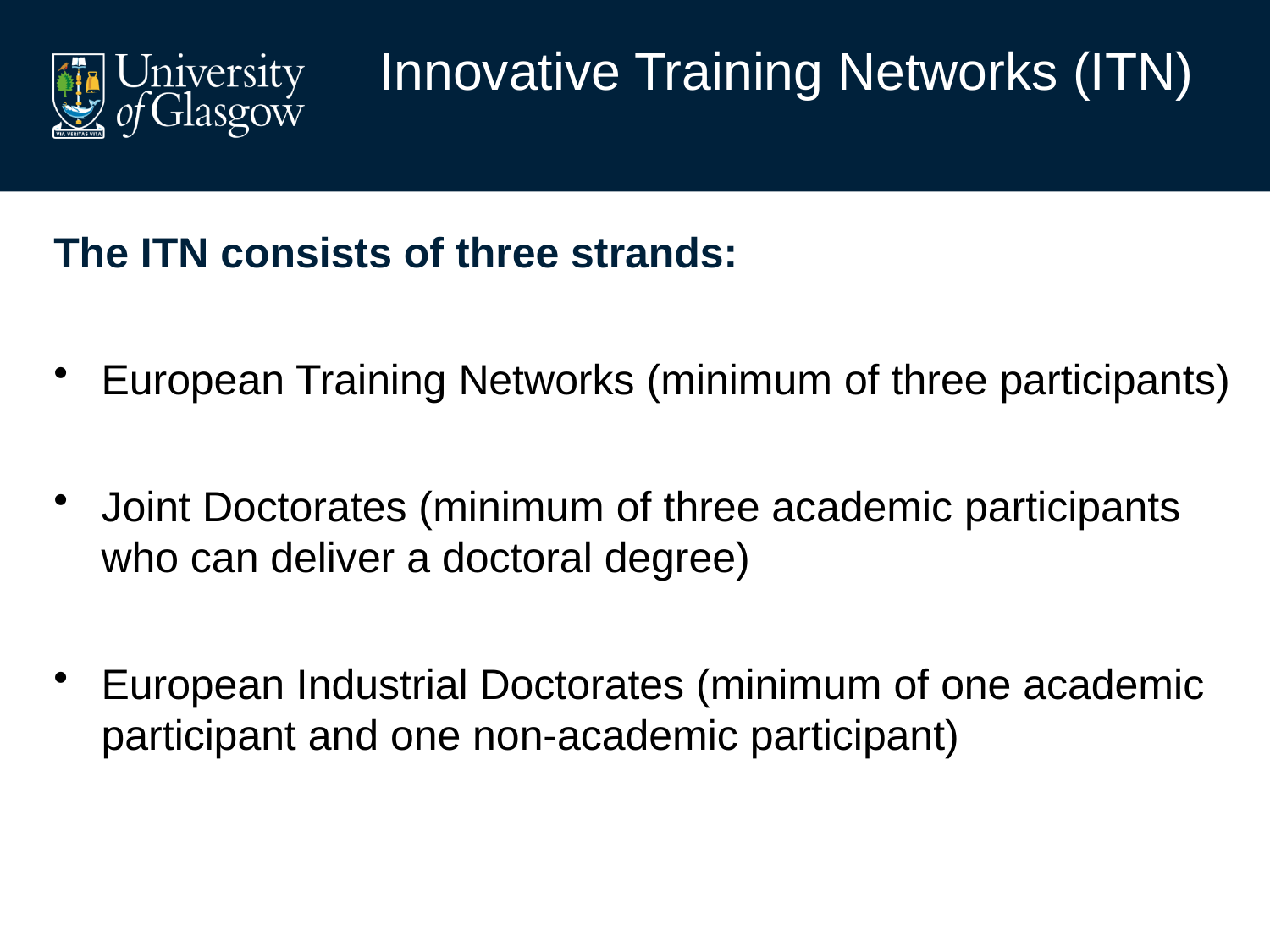

# Innovative Training Networks (ITN)
The ITN consists of three strands:

European Training Networks (minimum of three participants)

Joint Doctorates (minimum of three academic participants who can deliver a doctoral degree)

European Industrial Doctorates (minimum of one academic participant and one non-academic participant)